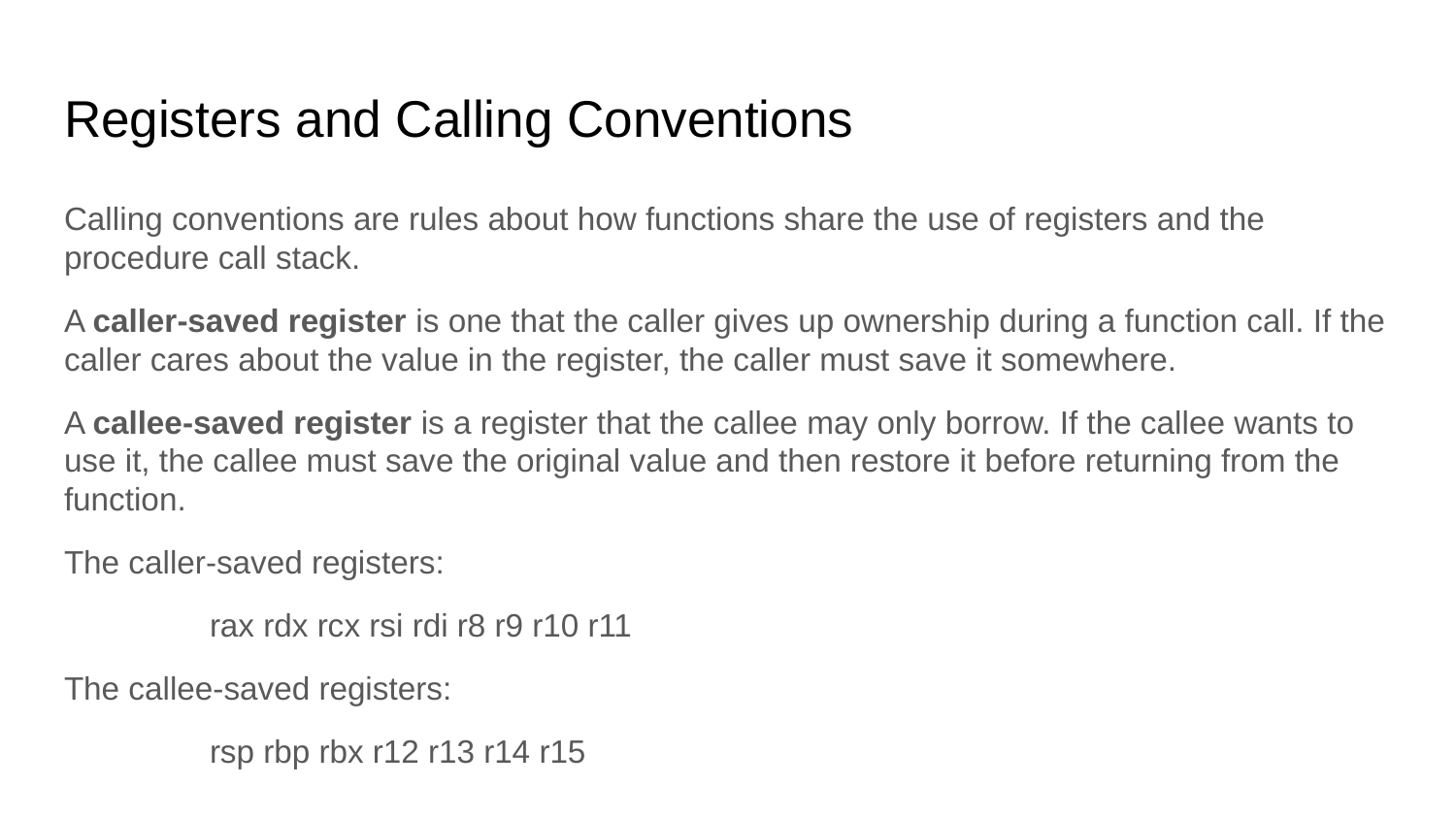

# Registers and Calling Conventions
Calling conventions are rules about how functions share the use of registers and the procedure call stack.
A caller-saved register is one that the caller gives up ownership during a function call. If the caller cares about the value in the register, the caller must save it somewhere.
A callee-saved register is a register that the callee may only borrow. If the callee wants to use it, the callee must save the original value and then restore it before returning from the function.
The caller-saved registers:
	rax rdx rcx rsi rdi r8 r9 r10 r11
The callee-saved registers:
    	rsp rbp rbx r12 r13 r14 r15